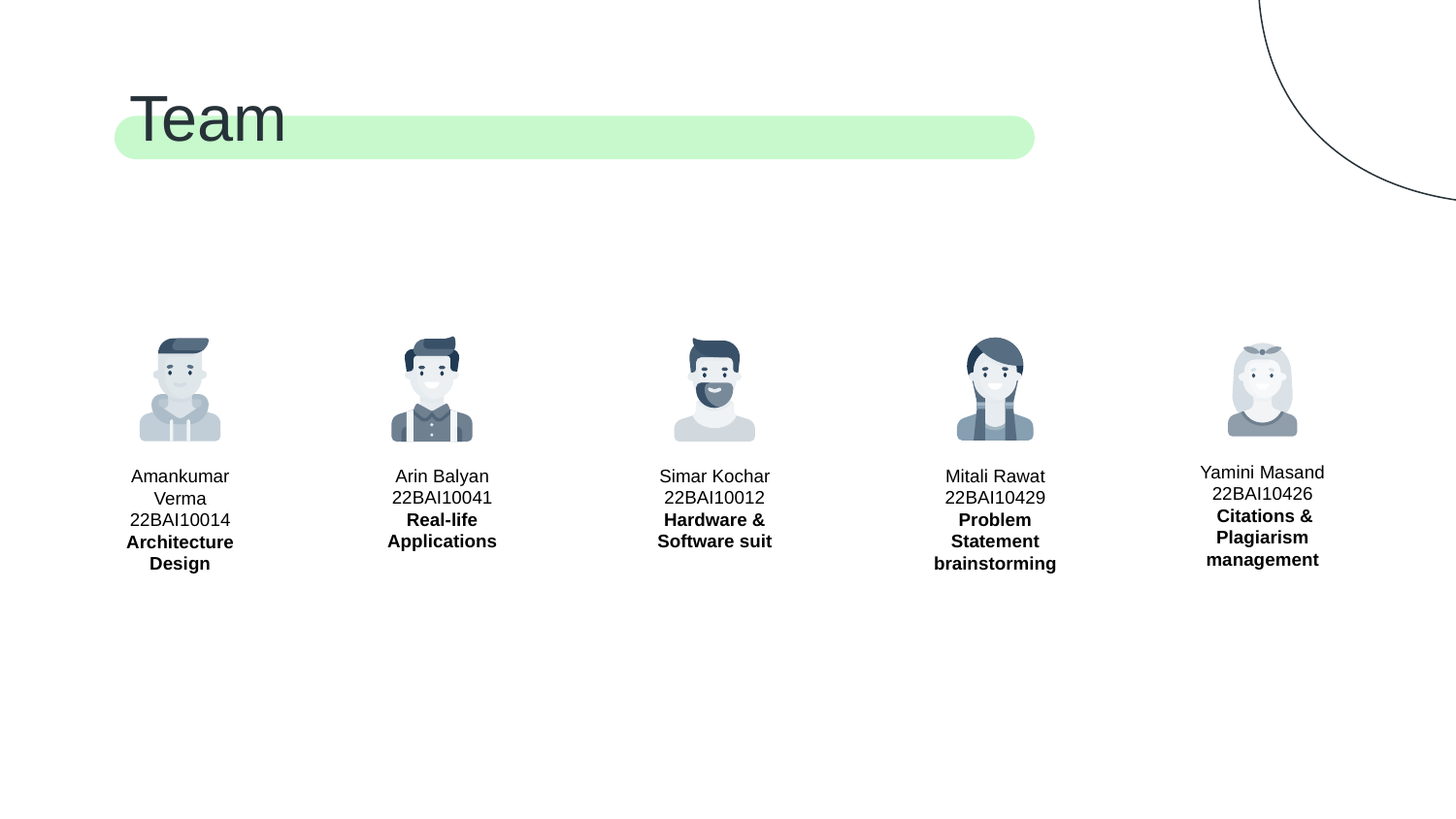

# Team

Arin Balyan
22BAI10041
Real-life Applications

Mitali Rawat
22BAI10429
Problem Statement brainstorming

Simar Kochar
22BAI10012
Hardware & Software suit

Amankumar
Verma
22BAI10014
Architecture Design

Yamini Masand
22BAI10426
 Citations & Plagiarism management